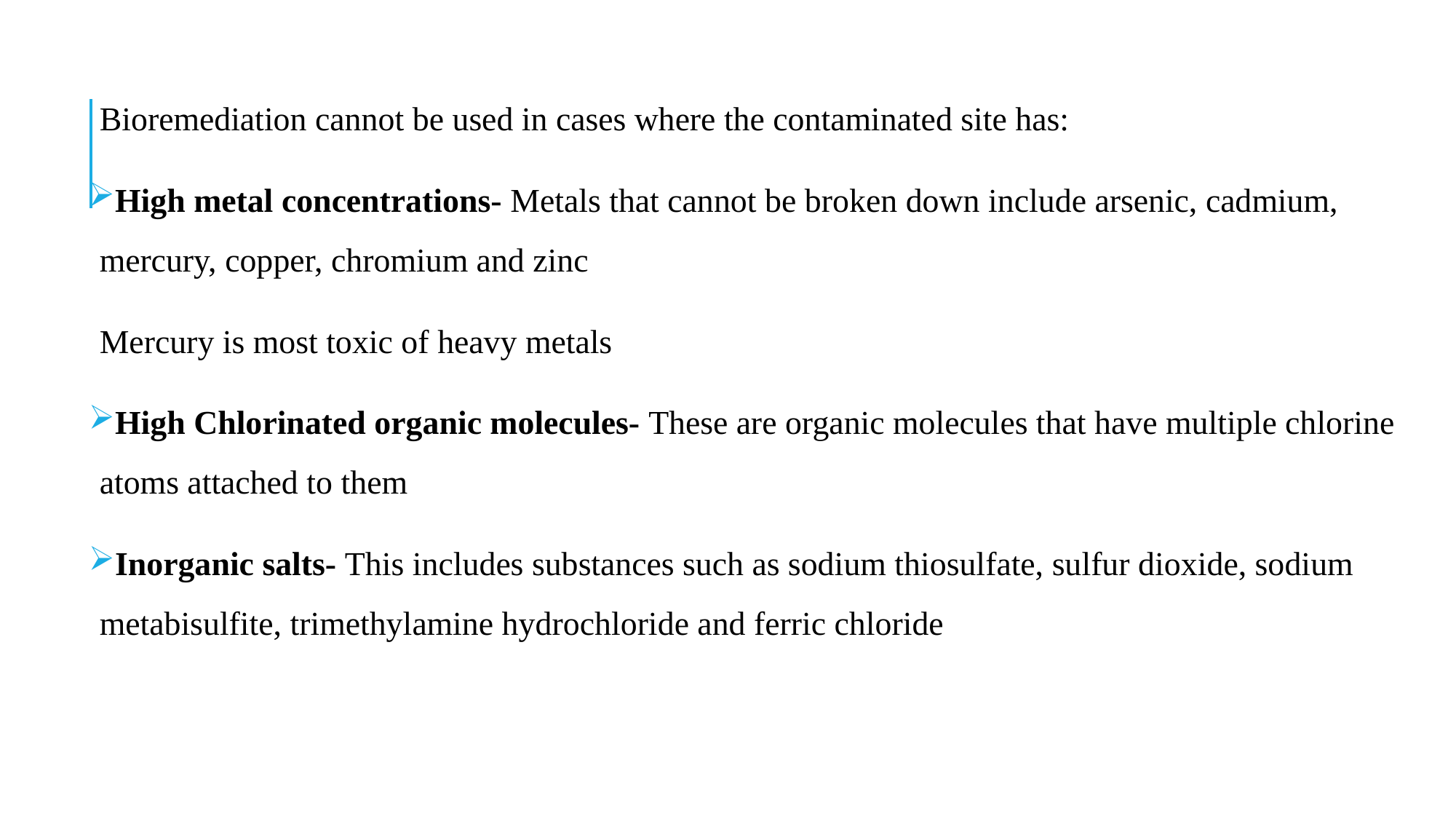

Bioremediation cannot be used in cases where the contaminated site has:
High metal concentrations- Metals that cannot be broken down include arsenic, cadmium, mercury, copper, chromium and zinc
Mercury is most toxic of heavy metals
High Chlorinated organic molecules- These are organic molecules that have multiple chlorine atoms attached to them
Inorganic salts- This includes substances such as sodium thiosulfate, sulfur dioxide, sodium metabisulfite, trimethylamine hydrochloride and ferric chloride